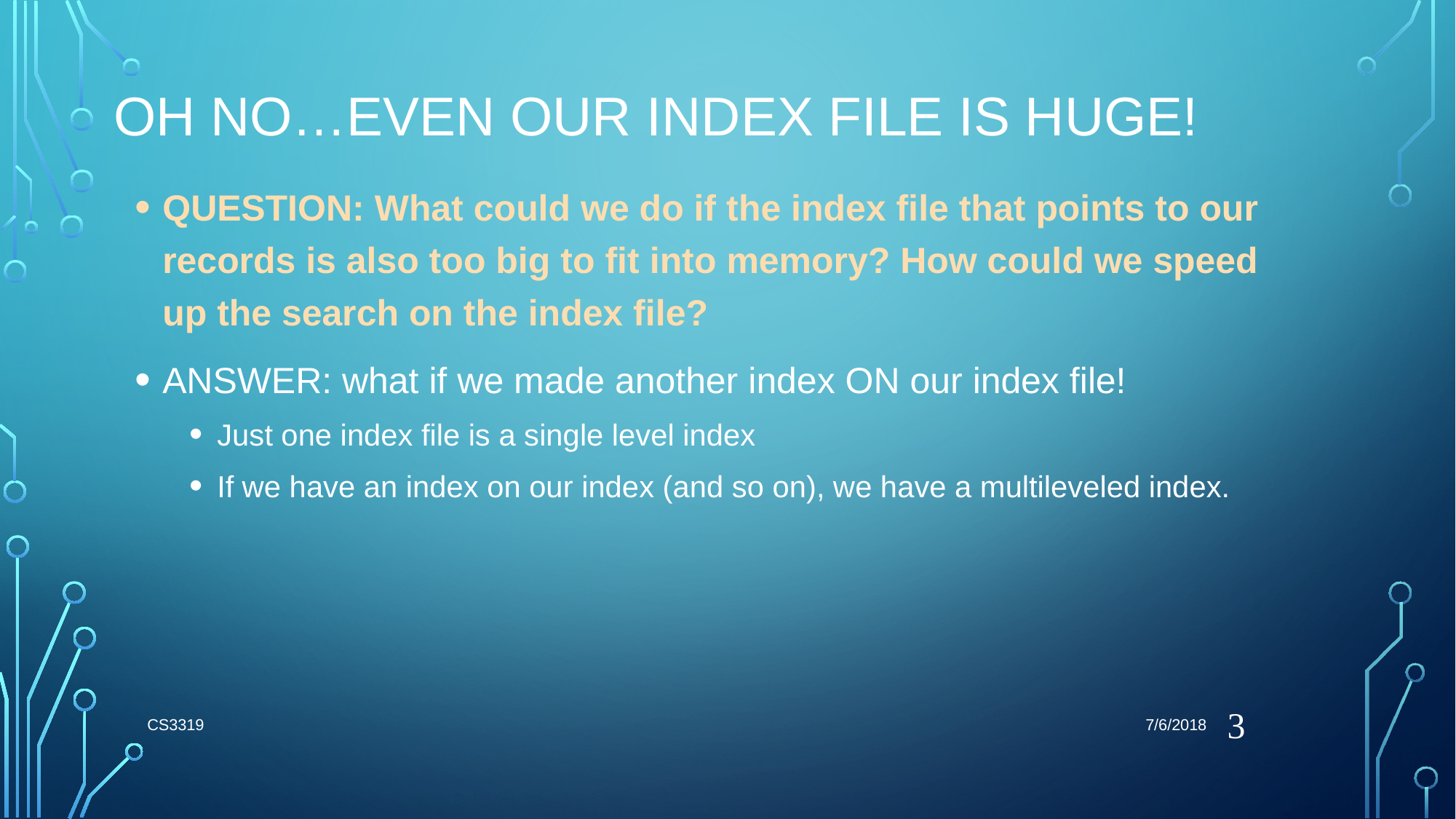

7/6/2018
# OH NO…EVEN OUR INDEX FILE IS HUGE!
QUESTION: What could we do if the index file that points to our records is also too big to fit into memory? How could we speed up the search on the index file?
ANSWER: what if we made another index ON our index file!
Just one index file is a single level index
If we have an index on our index (and so on), we have a multileveled index.
3
CS3319